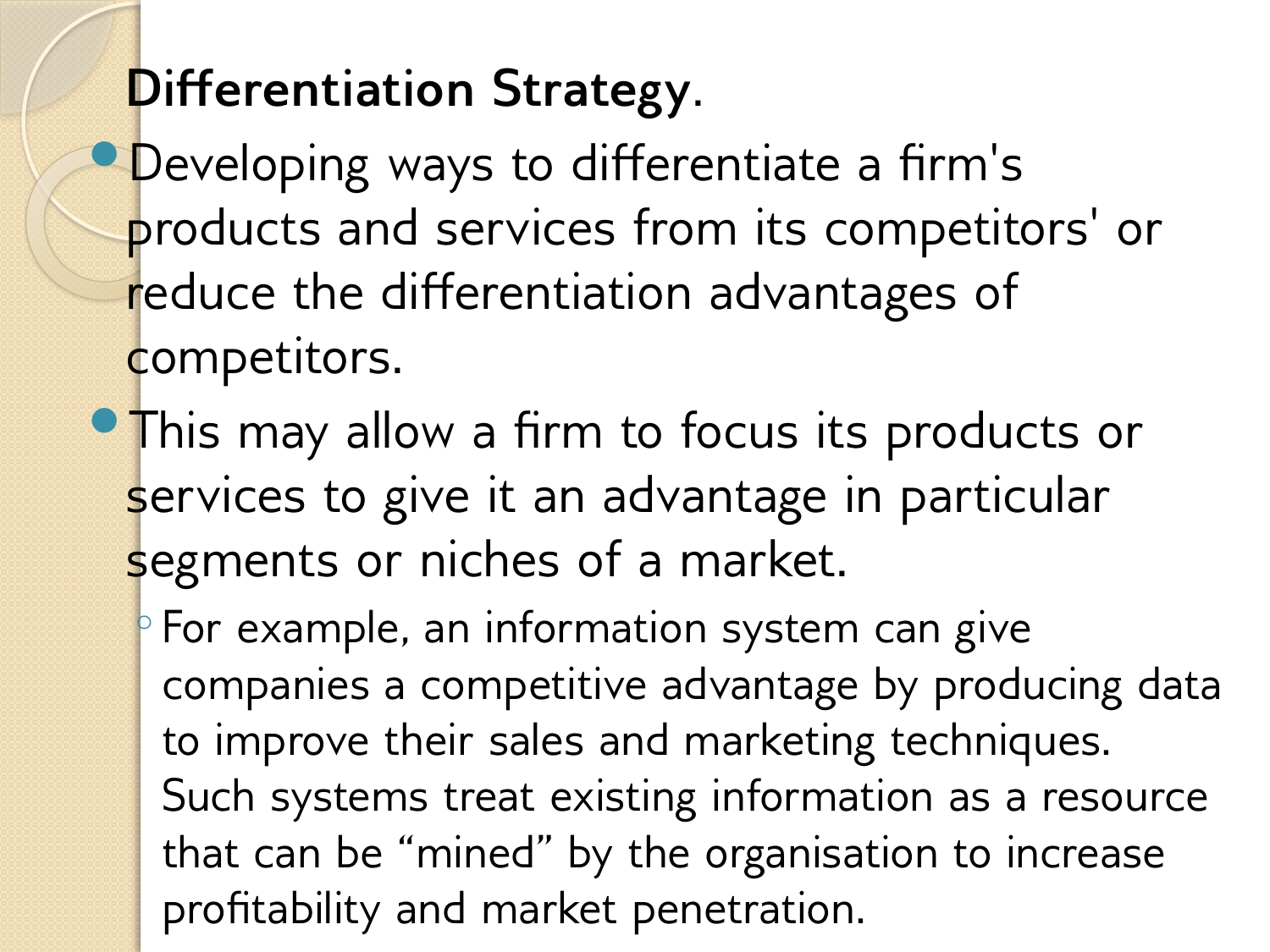

Differentiation Strategy.
Developing ways to differentiate a firm's products and services from its competitors' or reduce the differentiation advantages of competitors.
This may allow a firm to focus its products or services to give it an advantage in particular segments or niches of a market.
For example, an information system can give companies a competitive advantage by producing data to improve their sales and marketing techniques.  Such systems treat existing information as a resource that can be “mined” by the organisation to increase profitability and market penetration.